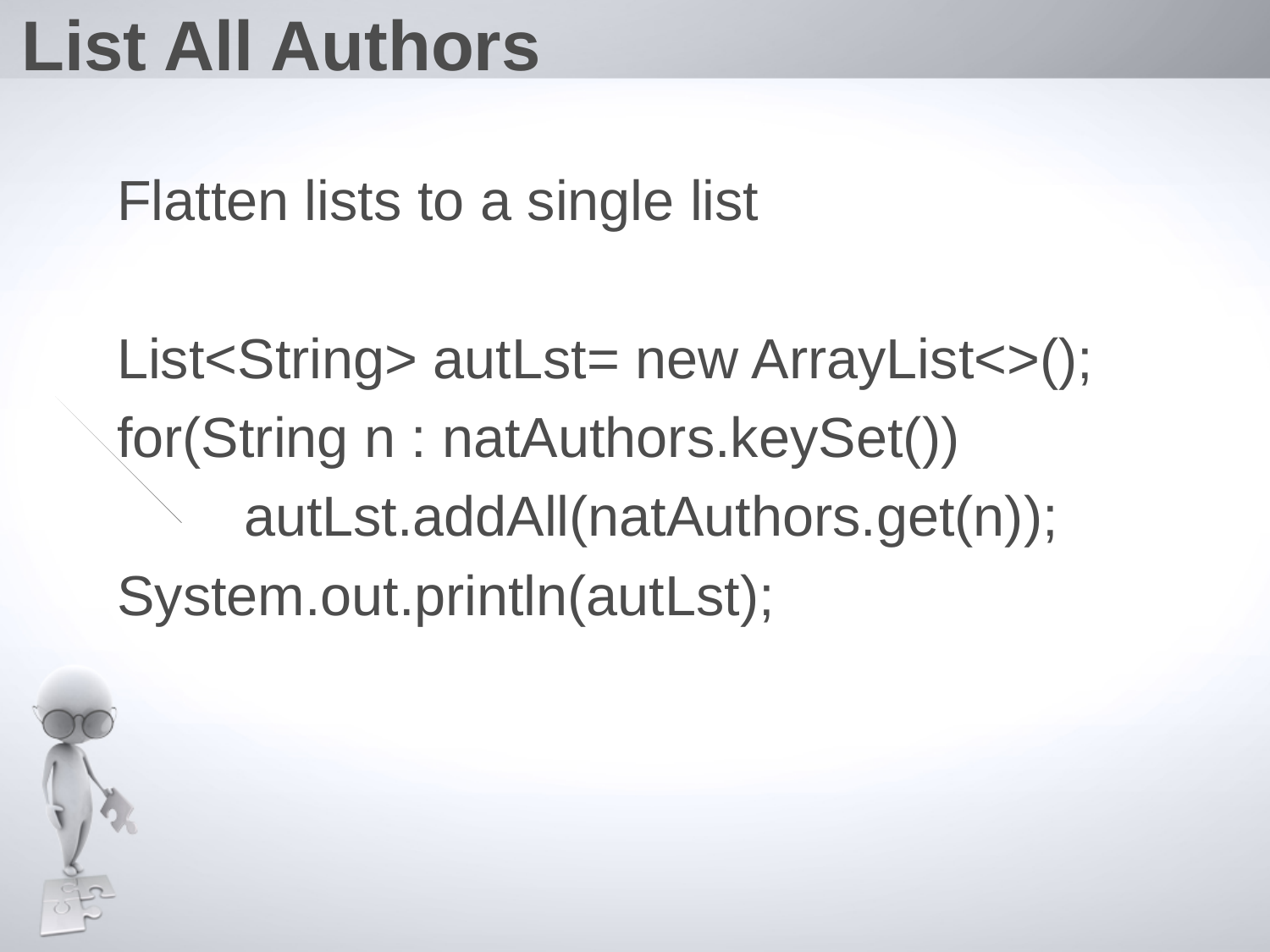

List All Authors
Flatten lists to a single list

List<String> autLst= new ArrayList<>();
for(String n : natAuthors.keySet())
	autLst.addAll(natAuthors.get(n));
System.out.println(autLst);